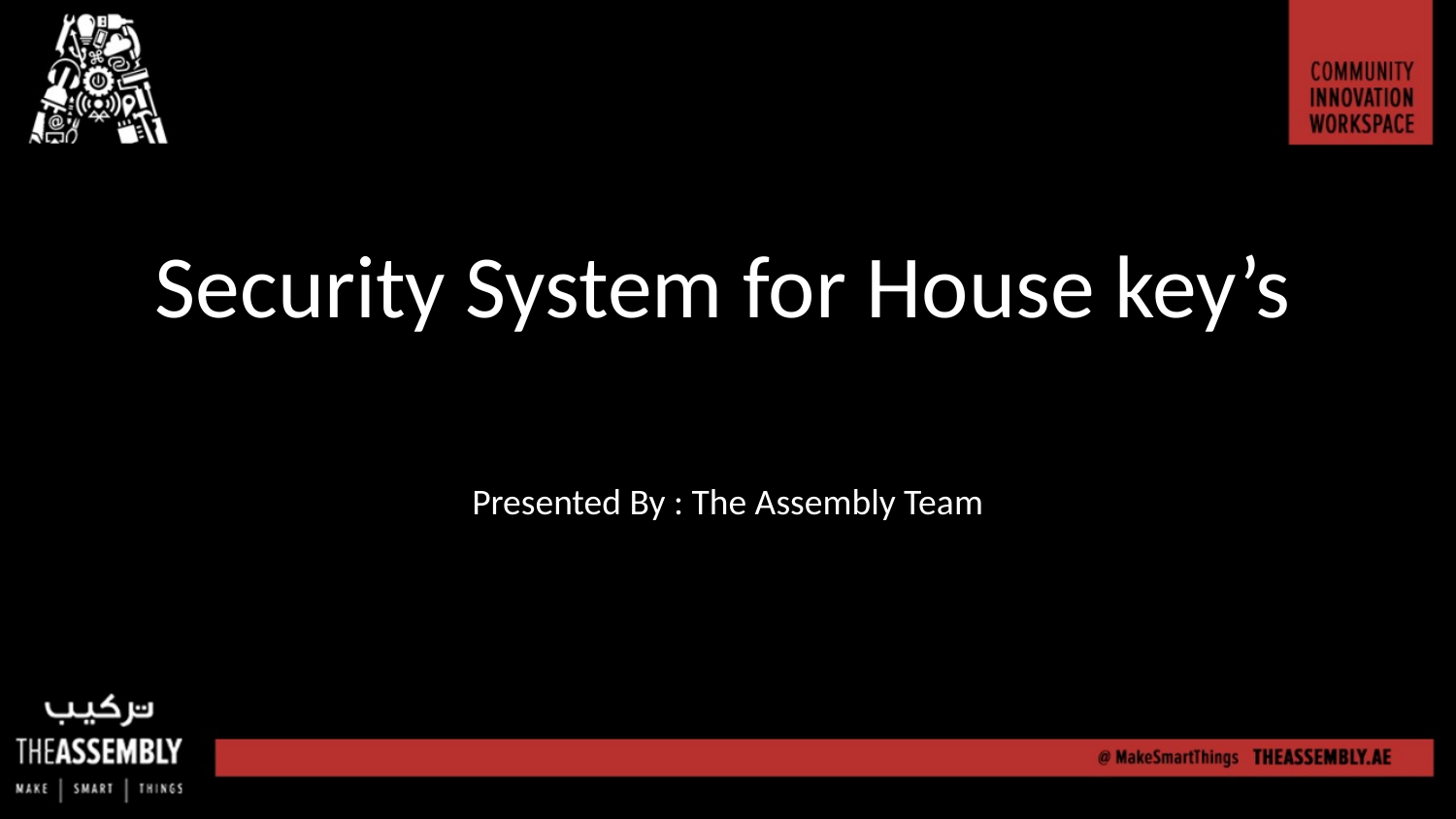

# Security System for House key’s

Presented By : The Assembly Team